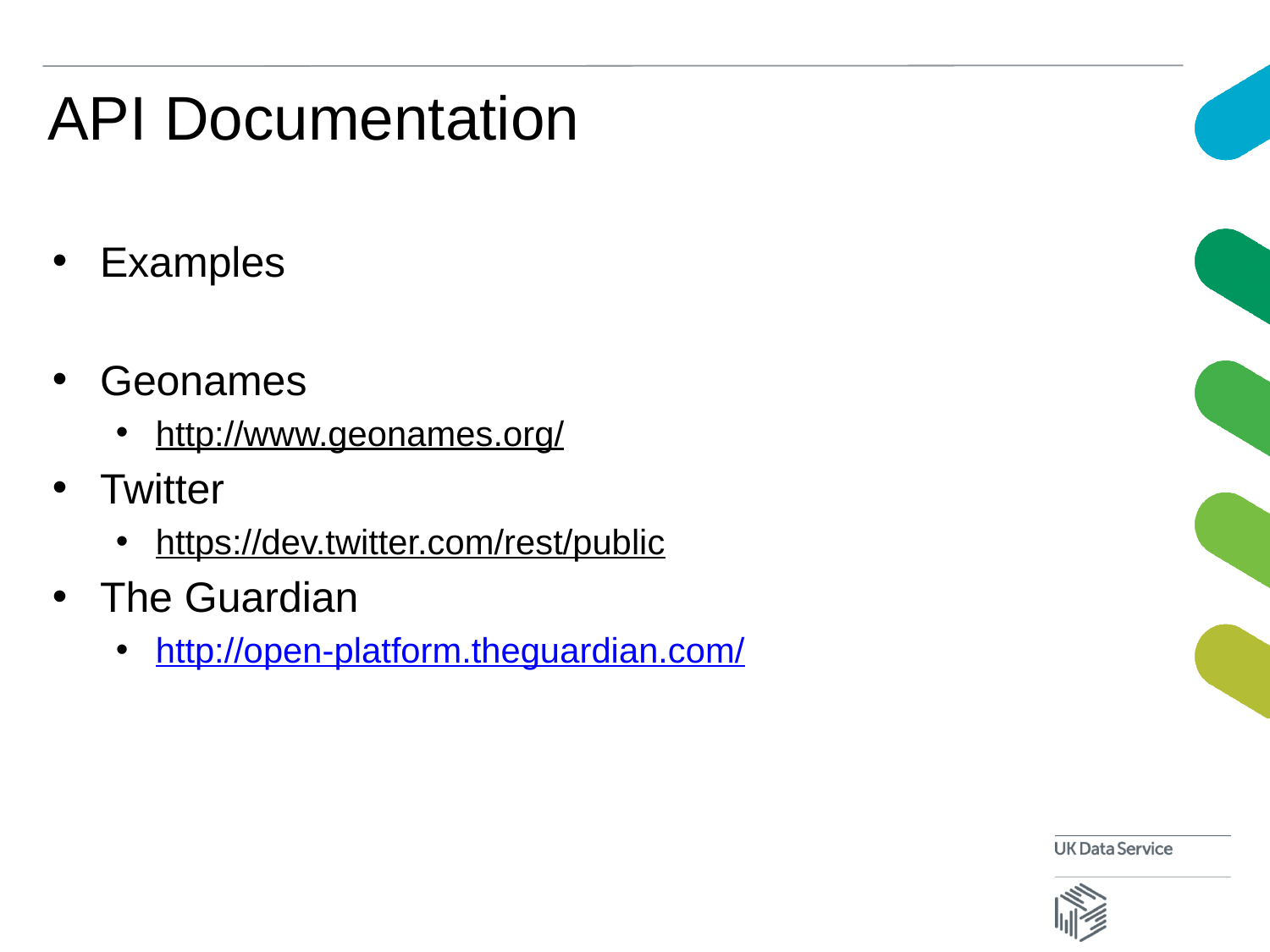

# API Documentation
Examples

Geonames
http://www.geonames.org/
Twitter
https://dev.twitter.com/rest/public
The Guardian
http://open-platform.theguardian.com/